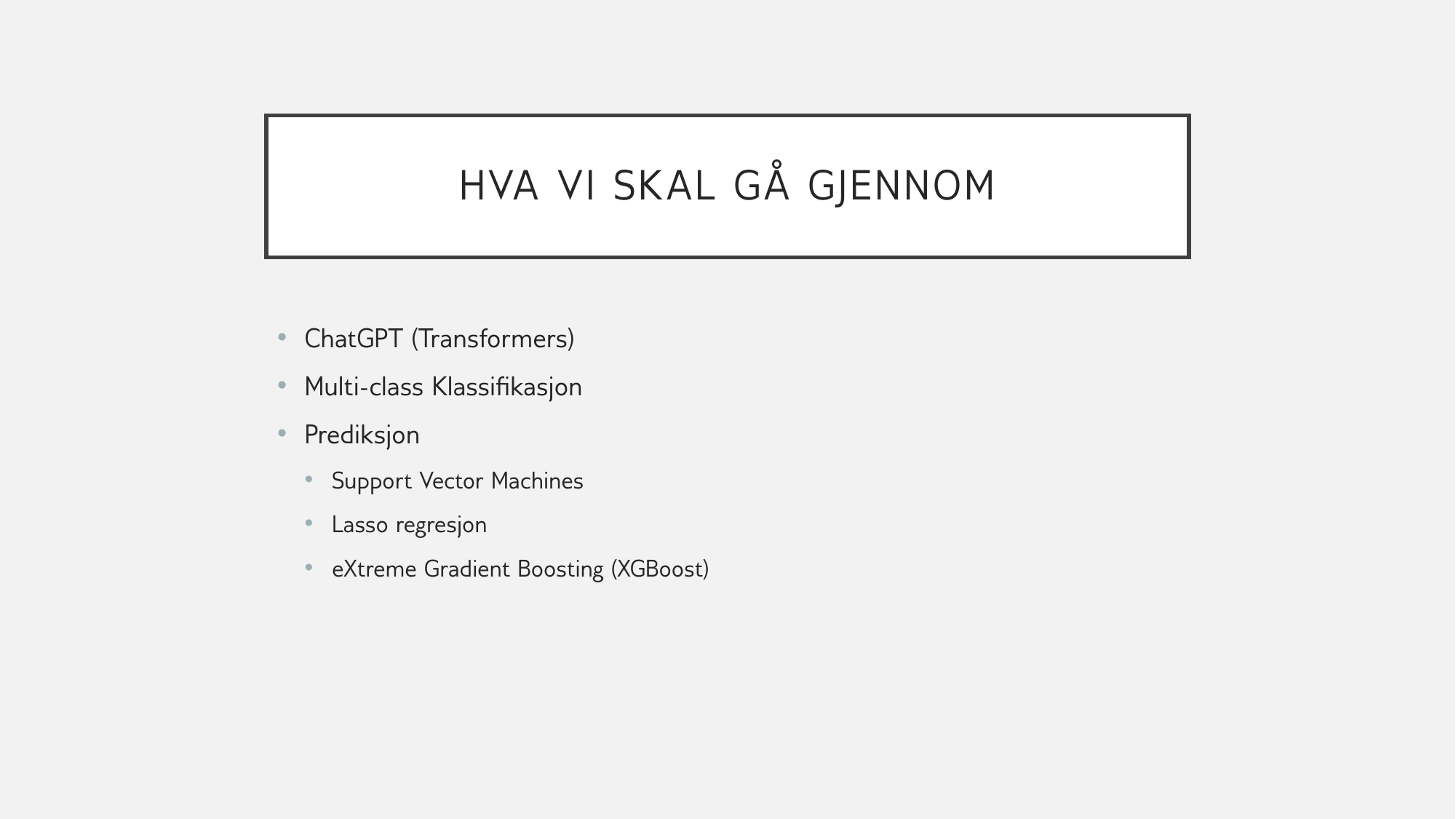

# Hva vi skal gå gjennom
ChatGPT (Transformers)
Multi-class Klassifikasjon
Prediksjon
Support Vector Machines
Lasso regresjon
eXtreme Gradient Boosting (XGBoost)